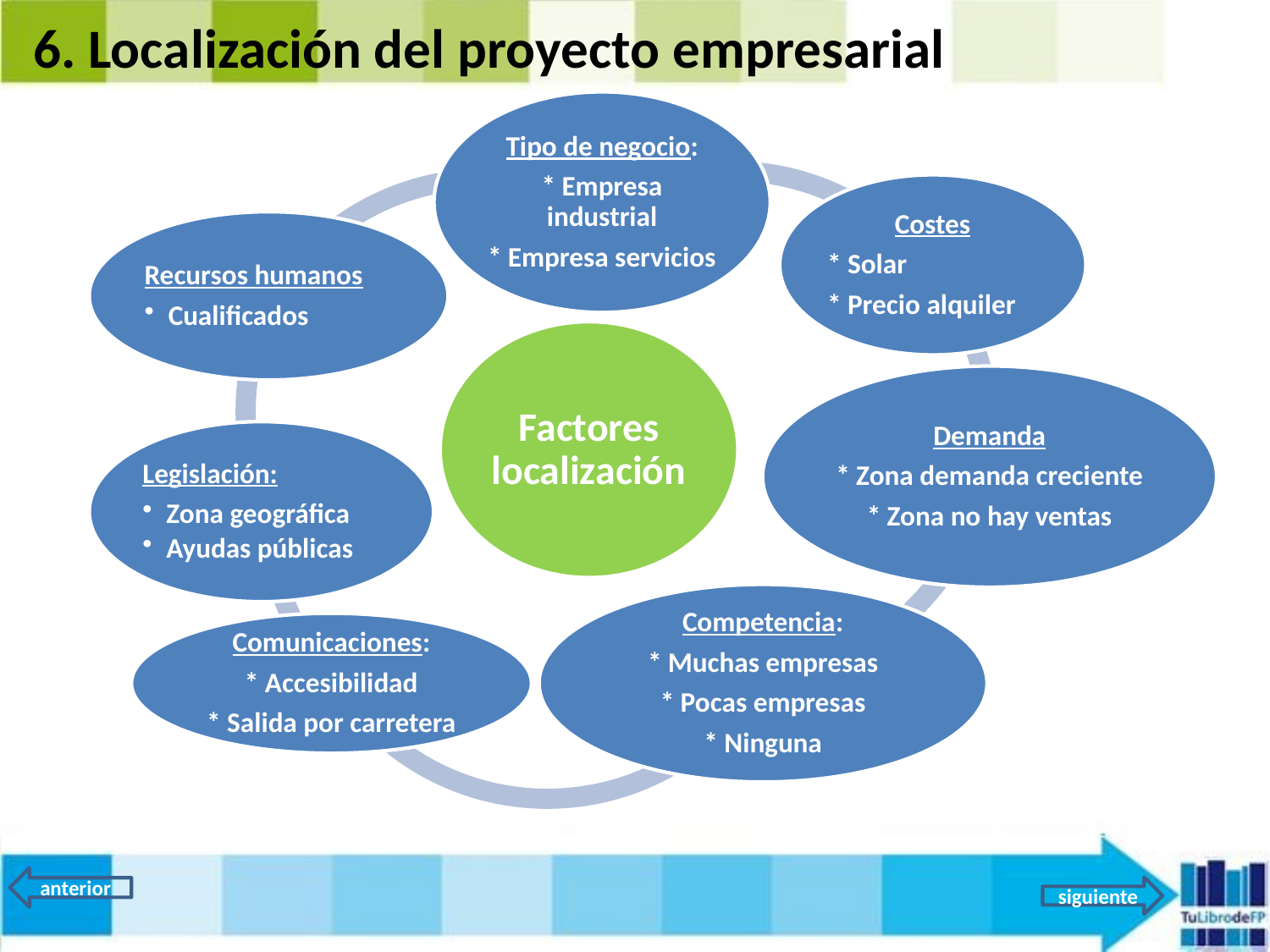

6. Localización del proyecto empresarial
Factores localización
Tipo de negocio:
* Empresa industrial
* Empresa servicios
Costes
* Solar
* Precio alquiler
Demanda
* Zona demanda creciente
* Zona no hay ventas
Competencia:
* Muchas empresas
* Pocas empresas
* Ninguna
Comunicaciones:
* Accesibilidad
* Salida por carretera
Legislación:
Zona geográfica
Ayudas públicas
Recursos humanos
Cualificados
anterior
siguiente